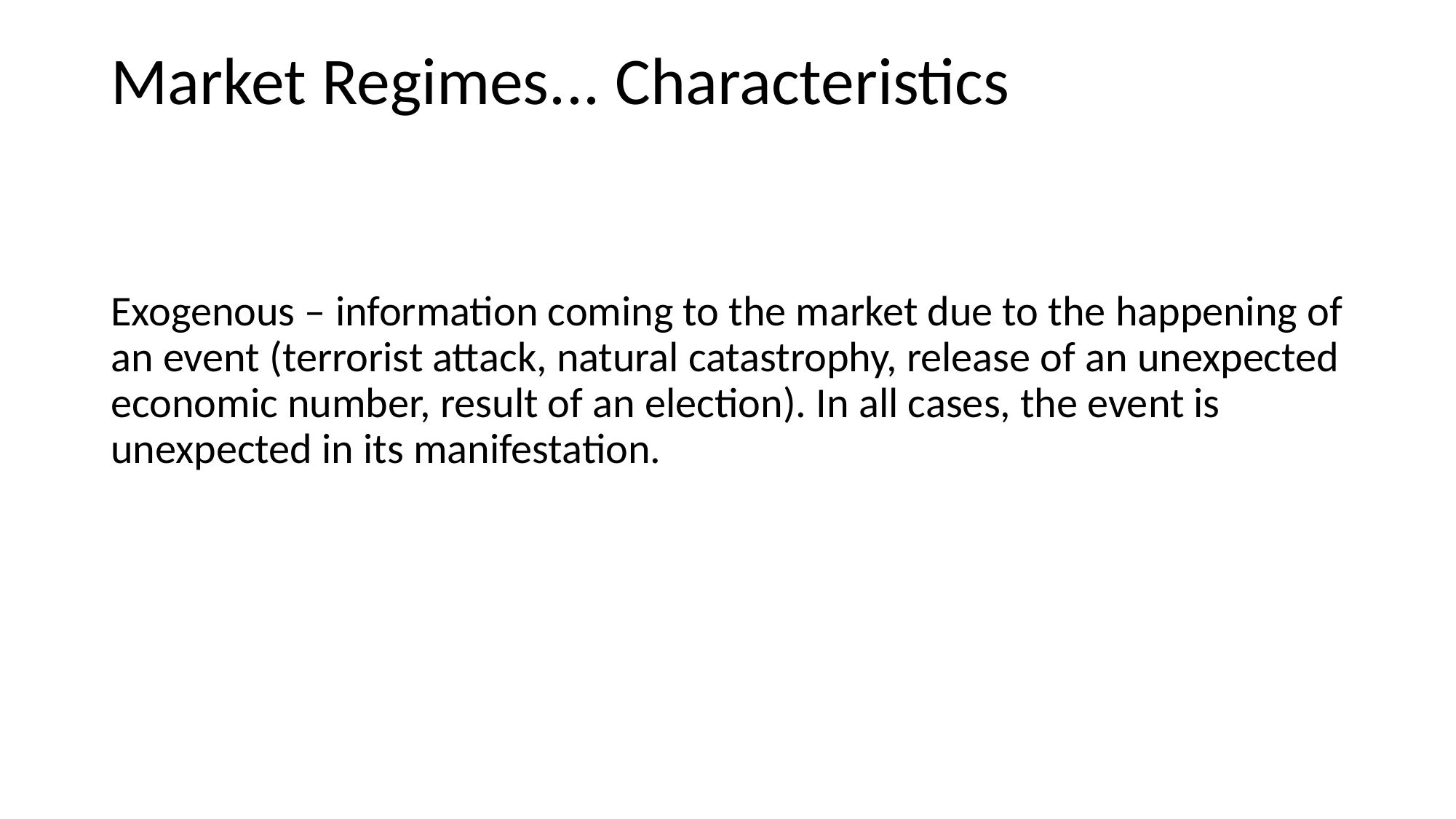

# Market Regimes... Characteristics

Exogenous – information coming to the market due to the happening of an event (terrorist attack, natural catastrophy, release of an unexpected economic number, result of an election). In all cases, the event is unexpected in its manifestation.